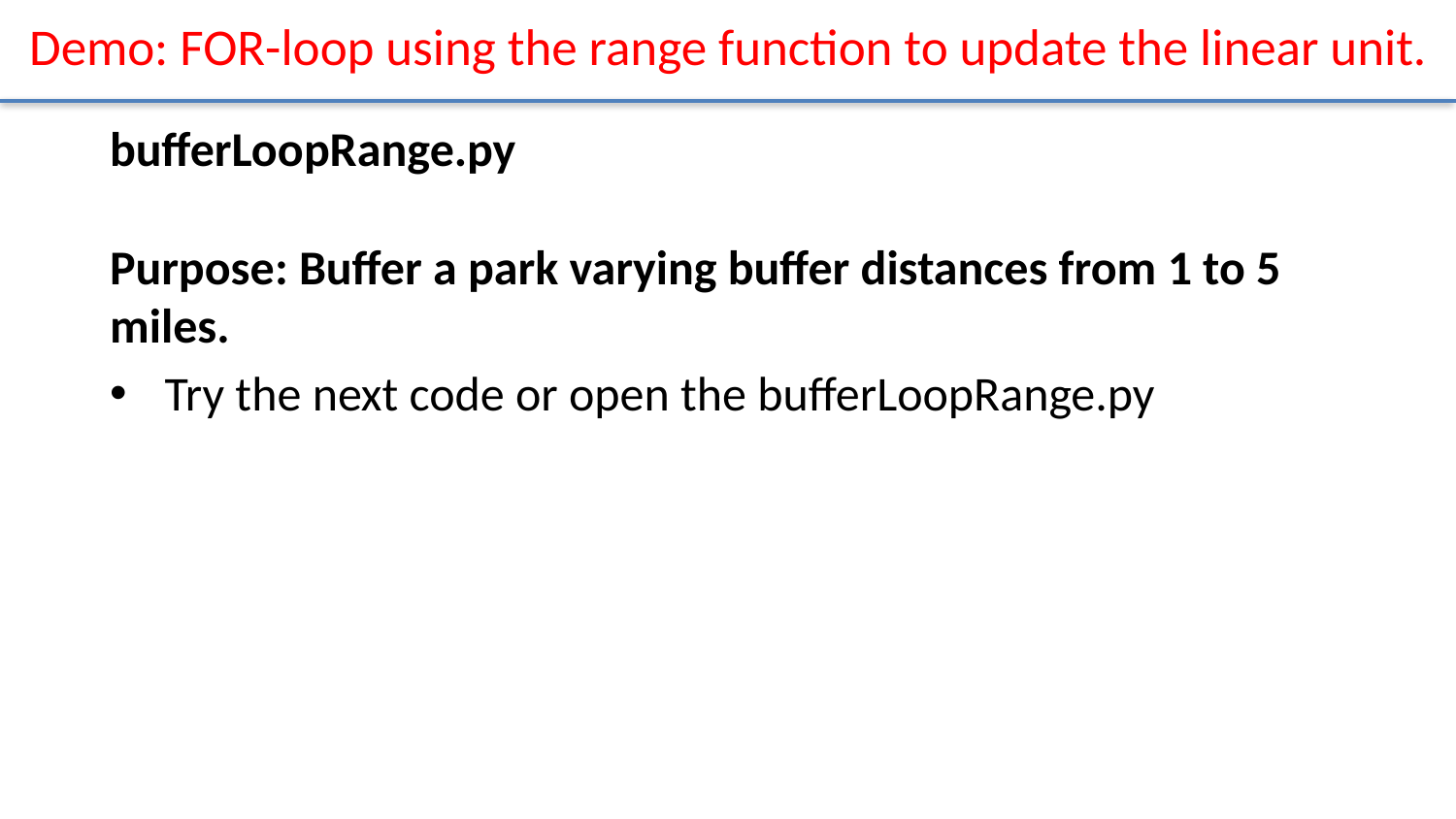

# Demo: FOR-loop using the range function to update the linear unit.
bufferLoopRange.py
Purpose: Buffer a park varying buffer distances from 1 to 5 miles.
Try the next code or open the bufferLoopRange.py